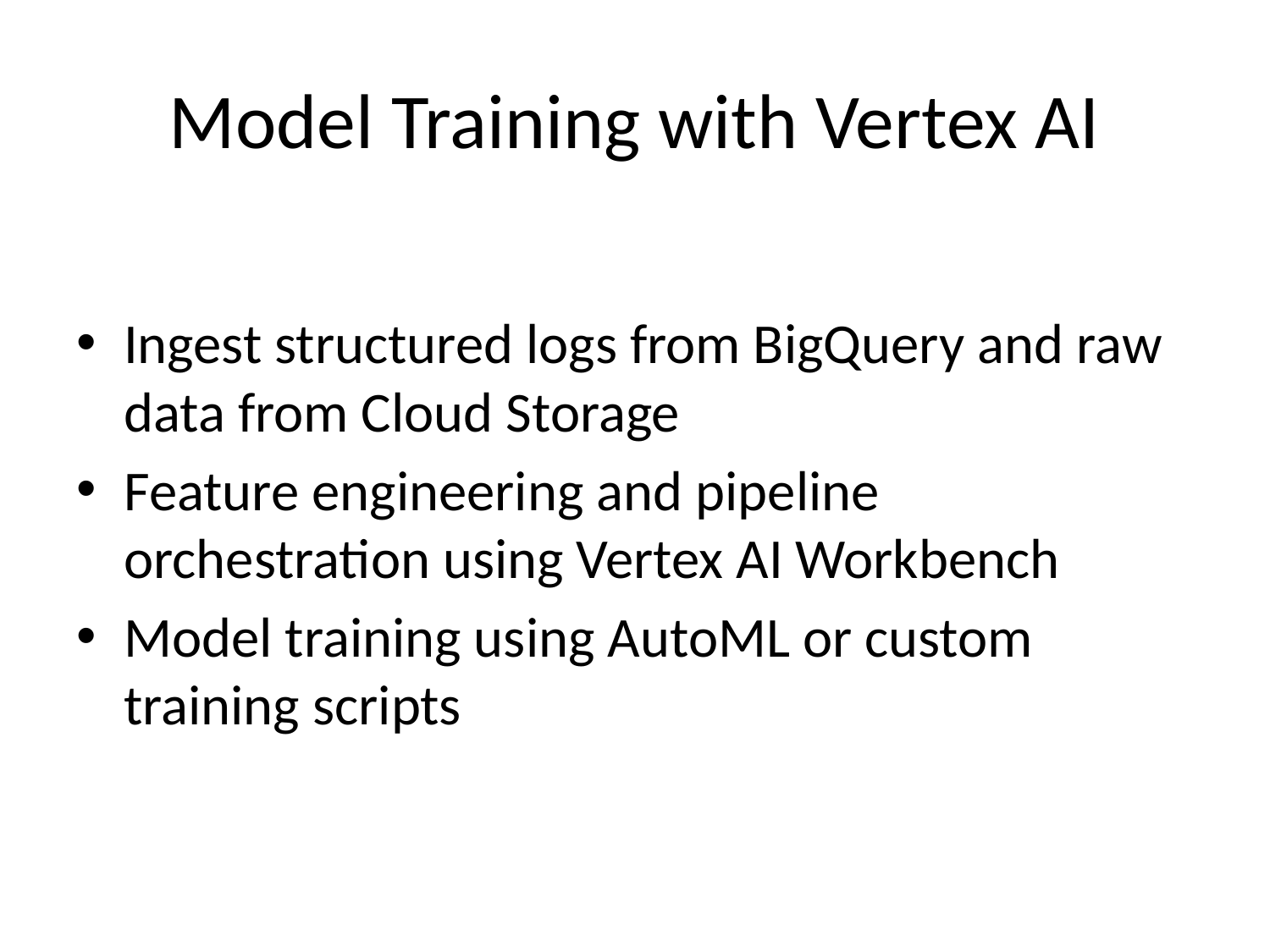

# Model Training with Vertex AI

Ingest structured logs from BigQuery and raw data from Cloud Storage
Feature engineering and pipeline orchestration using Vertex AI Workbench
Model training using AutoML or custom training scripts